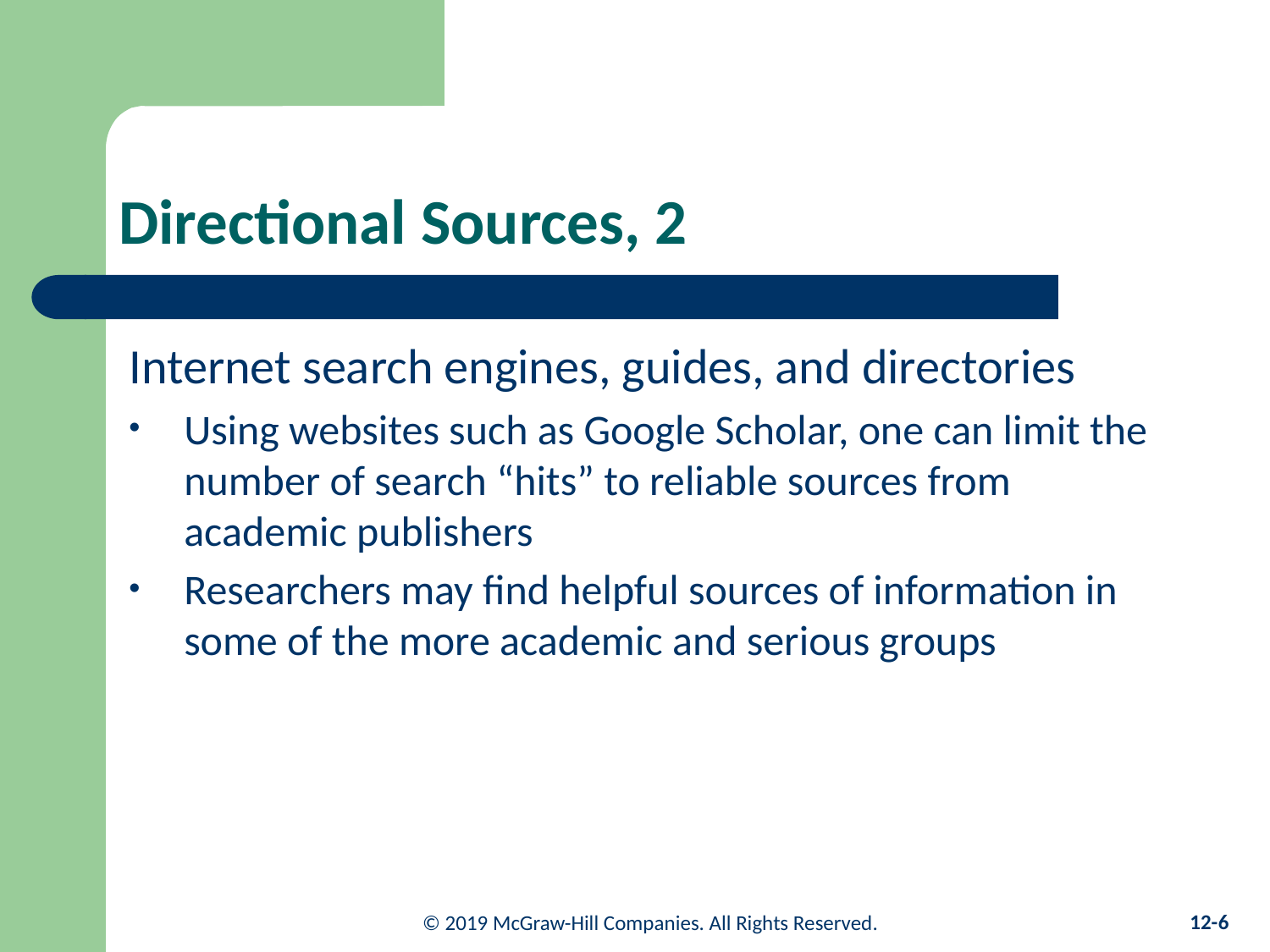

# Directional Sources, 2
Internet search engines, guides, and directories
Using websites such as Google Scholar, one can limit the number of search “hits” to reliable sources from academic publishers
Researchers may find helpful sources of information in some of the more academic and serious groups